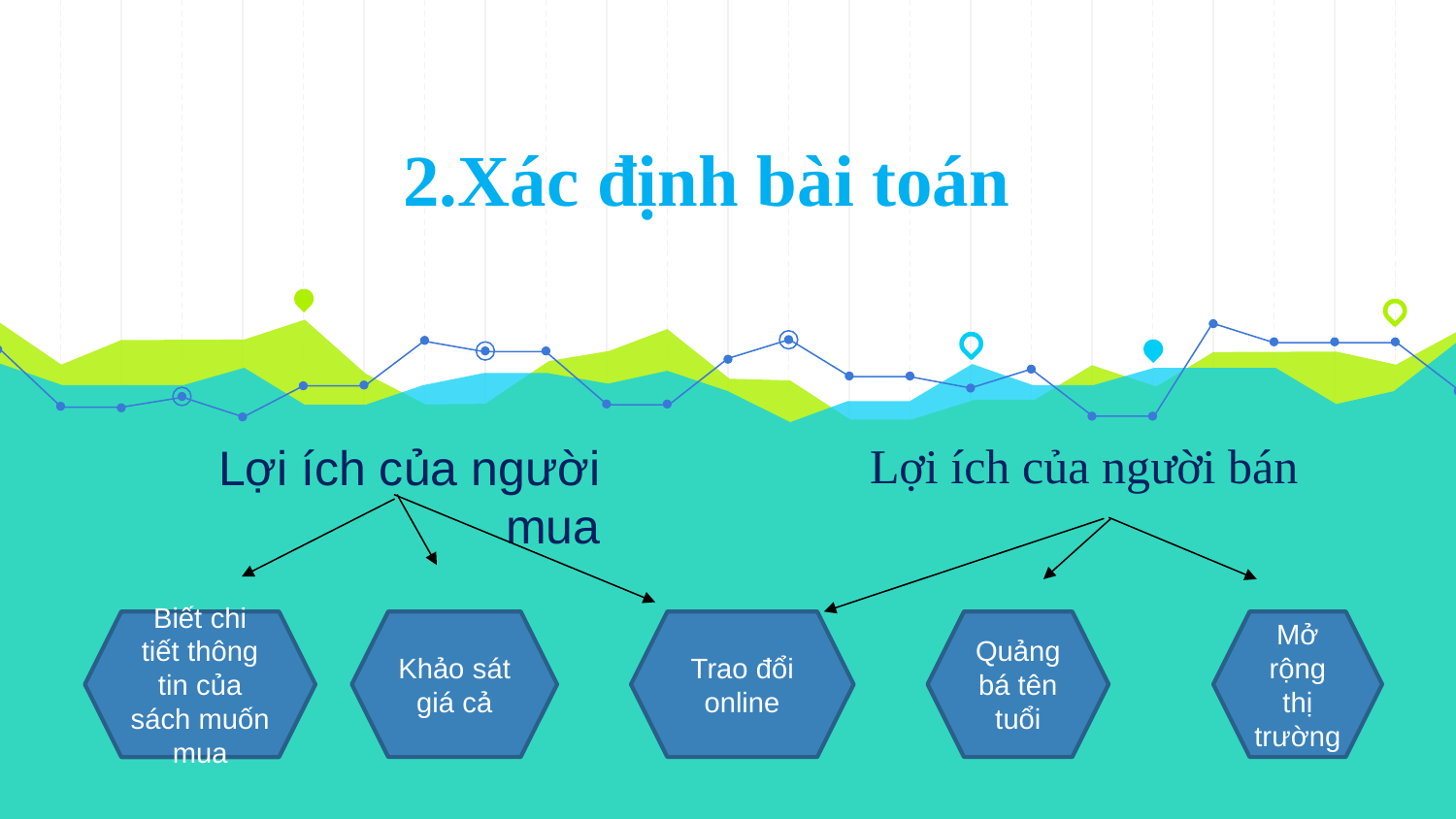

# 2.Xác định bài toán
Lợi ích của người mua
Lợi ích của người bán
Khảo sát giá cả
Trao đổi online
Quảng bá tên tuổi
Mở rộng thị trường
Biết chi tiết thông tin của sách muốn mua